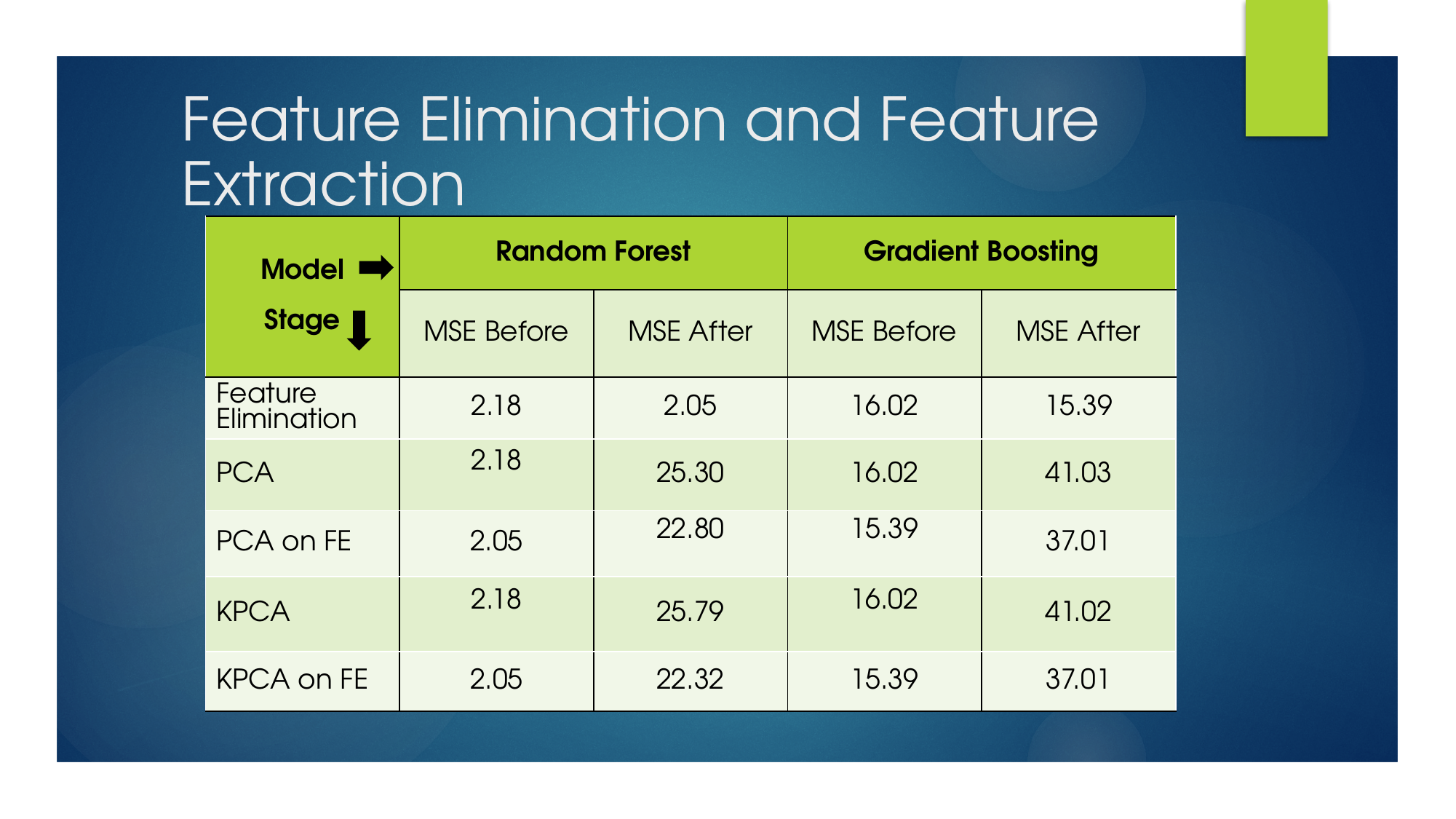

# Feature Elimination and Feature Extraction
| Model Stage | Random Forest |  | Gradient Boosting |  |
| --- | --- | --- | --- | --- |
|  | MSE Before | MSE After | MSE Before | MSE After |
| Feature Elimination | 2.18 | 2.05 | 16.02 | 15.39 |
| PCA | 2.18 | 25.30 | 16.02 | 41.03 |
| PCA on FE | 2.05 | 22.80 | 15.39 | 37.01 |
| KPCA | 2.18 | 25.79 | 16.02 | 41.02 |
| KPCA on FE | 2.05 | 22.32 | 15.39 | 37.01 |